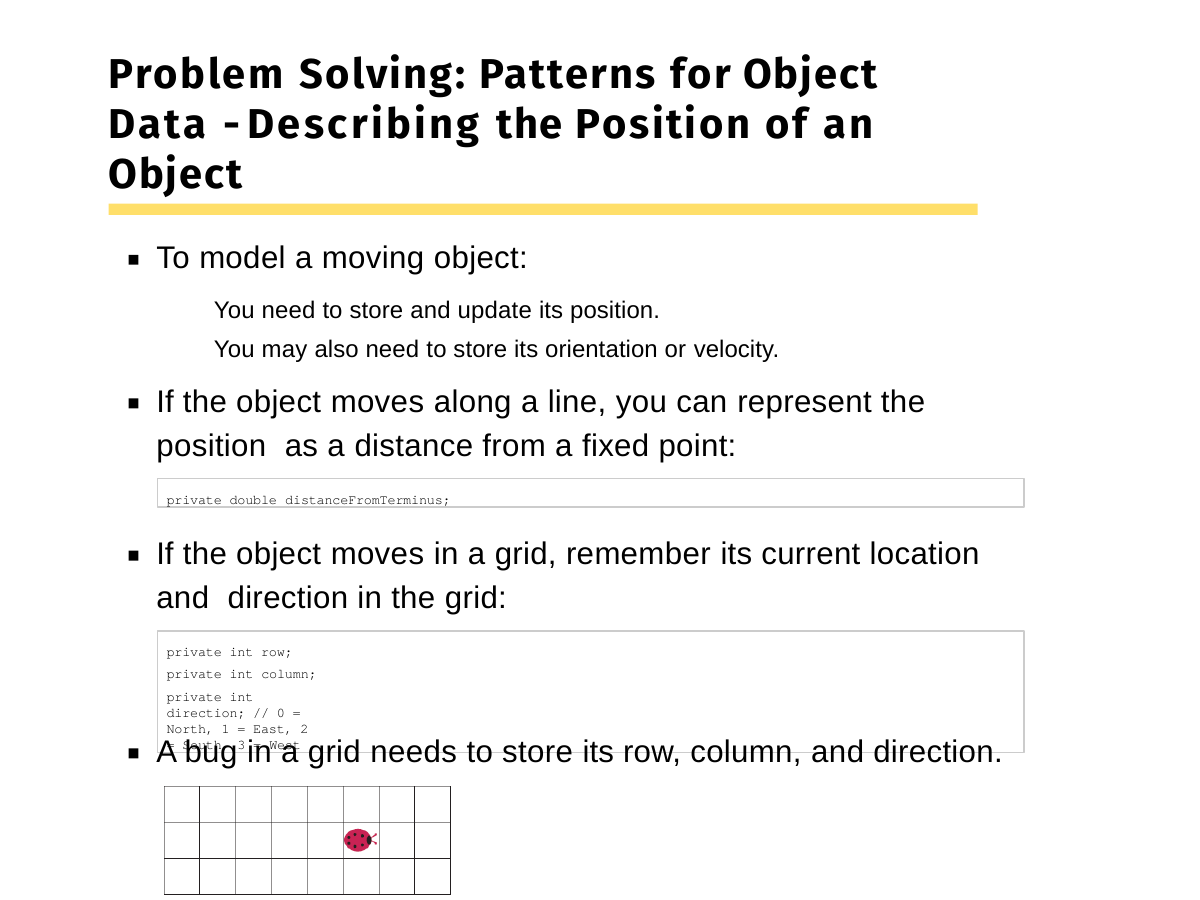

# Problem Solving: Patterns for Object  Data - Describing the Position of an  Object

To model a moving object:
You need to store and update its position.
You may also need to store its orientation or velocity.
If the object moves along a line, you can represent the position  as a distance from a fixed point:

private double distanceFromTerminus;
If the object moves in a grid, remember its current location and  direction in the grid:

private int row;  private int column;
private int direction; // 0 = North, 1 = East, 2 = South, 3 = West
A bug in a grid needs to store its row, column, and direction.